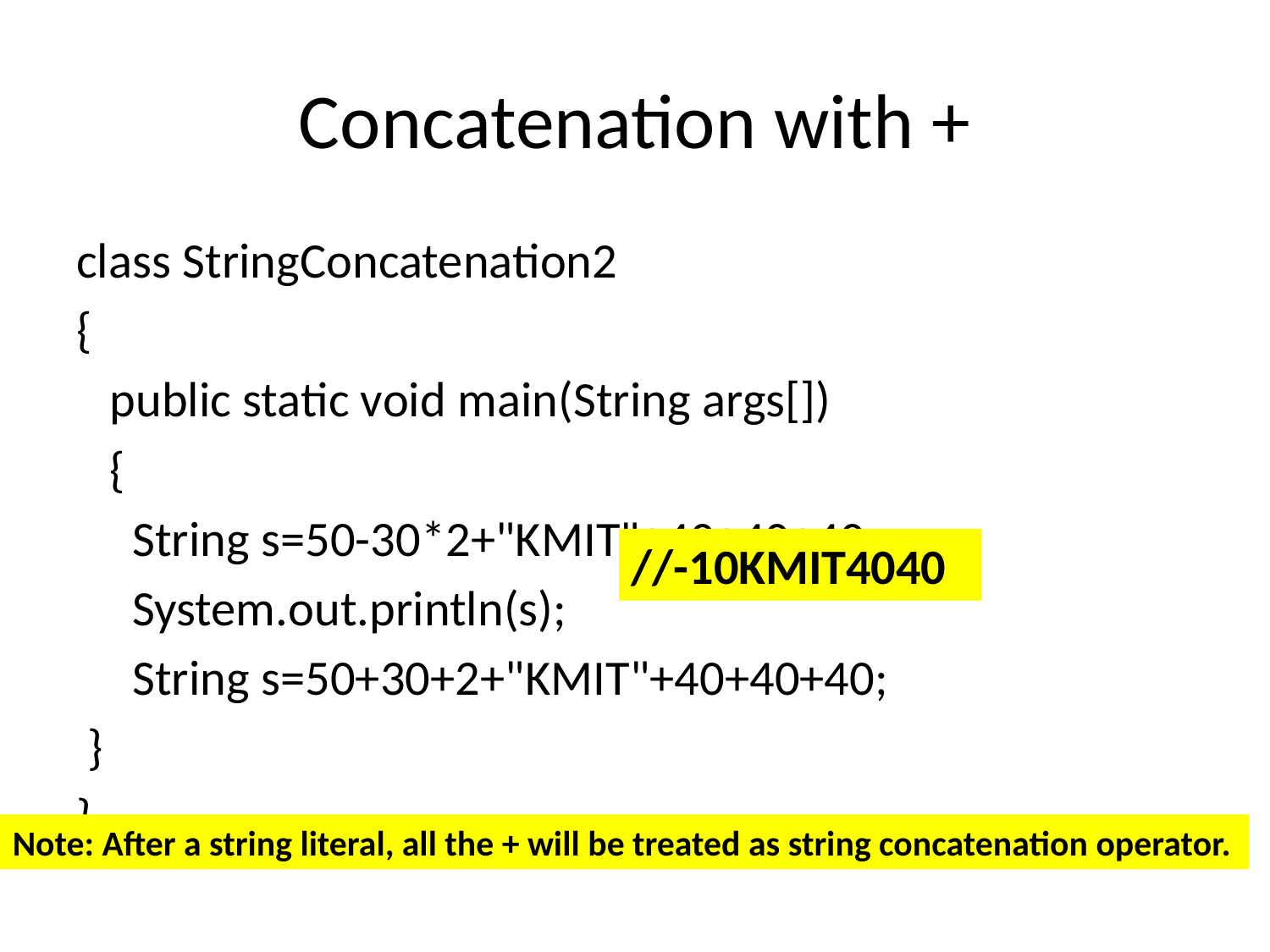

# Concatenation with +
class StringConcatenation2
{
   public static void main(String args[])
   {
     String s=50-30*2+"KMIT"+40+40+40;
     System.out.println(s);
     String s=50+30+2+"KMIT"+40+40+40;
 }
}
//-10KMIT4040
Note: After a string literal, all the + will be treated as string concatenation operator.